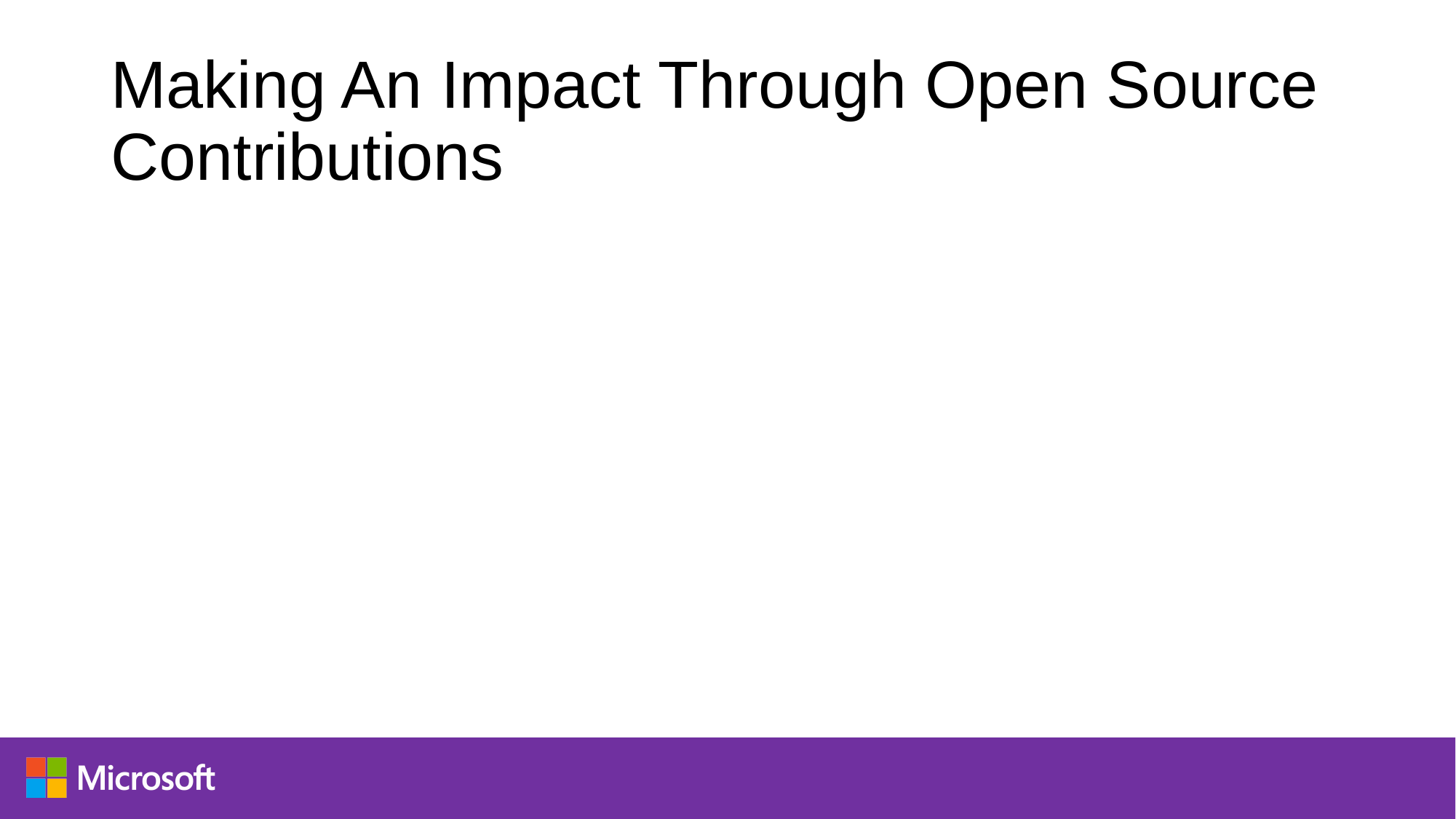

# Making An Impact Through Open Source Contributions